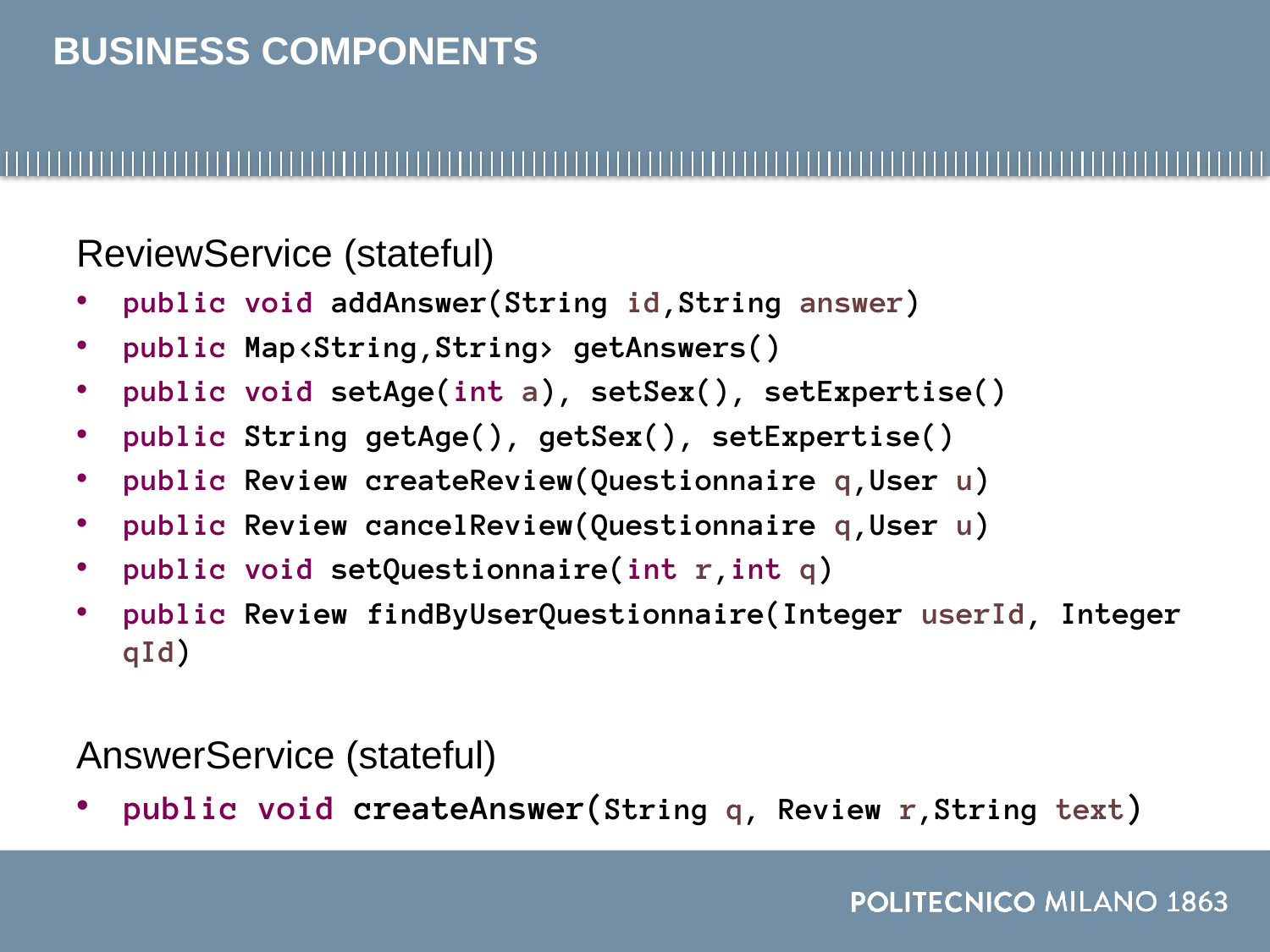

# BUSINESS COMPONENTS
ReviewService (stateful)
public void addAnswer(String id,String answer)
public Map<String,String> getAnswers()
public void setAge(int a), setSex(), setExpertise()
public String getAge(), getSex(), setExpertise()
public Review createReview(Questionnaire q,User u)
public Review cancelReview(Questionnaire q,User u)
public void setQuestionnaire(int r,int q)
public Review findByUserQuestionnaire(Integer userId, Integer qId)

AnswerService (stateful)
public void createAnswer(String q, Review r,String text)